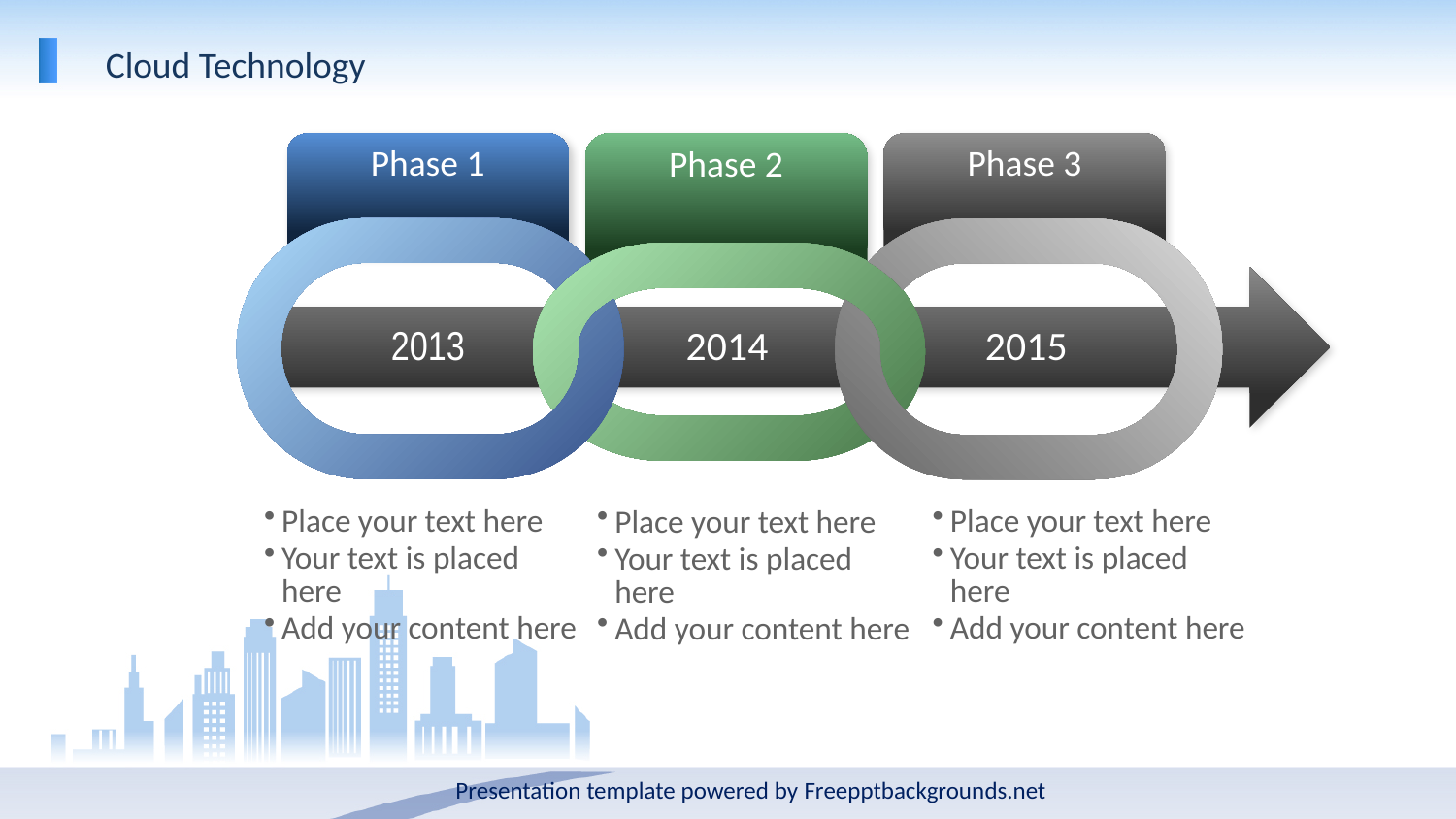

Cloud Technology
Phase 2
Phase 1
Phase 3

2013
2014
2015
Place your text here
Your text is placed here
Add your content here
Place your text here
Your text is placed here
Add your content here
Place your text here
Your text is placed here
Add your content here
Presentation template powered by Freepptbackgrounds.net